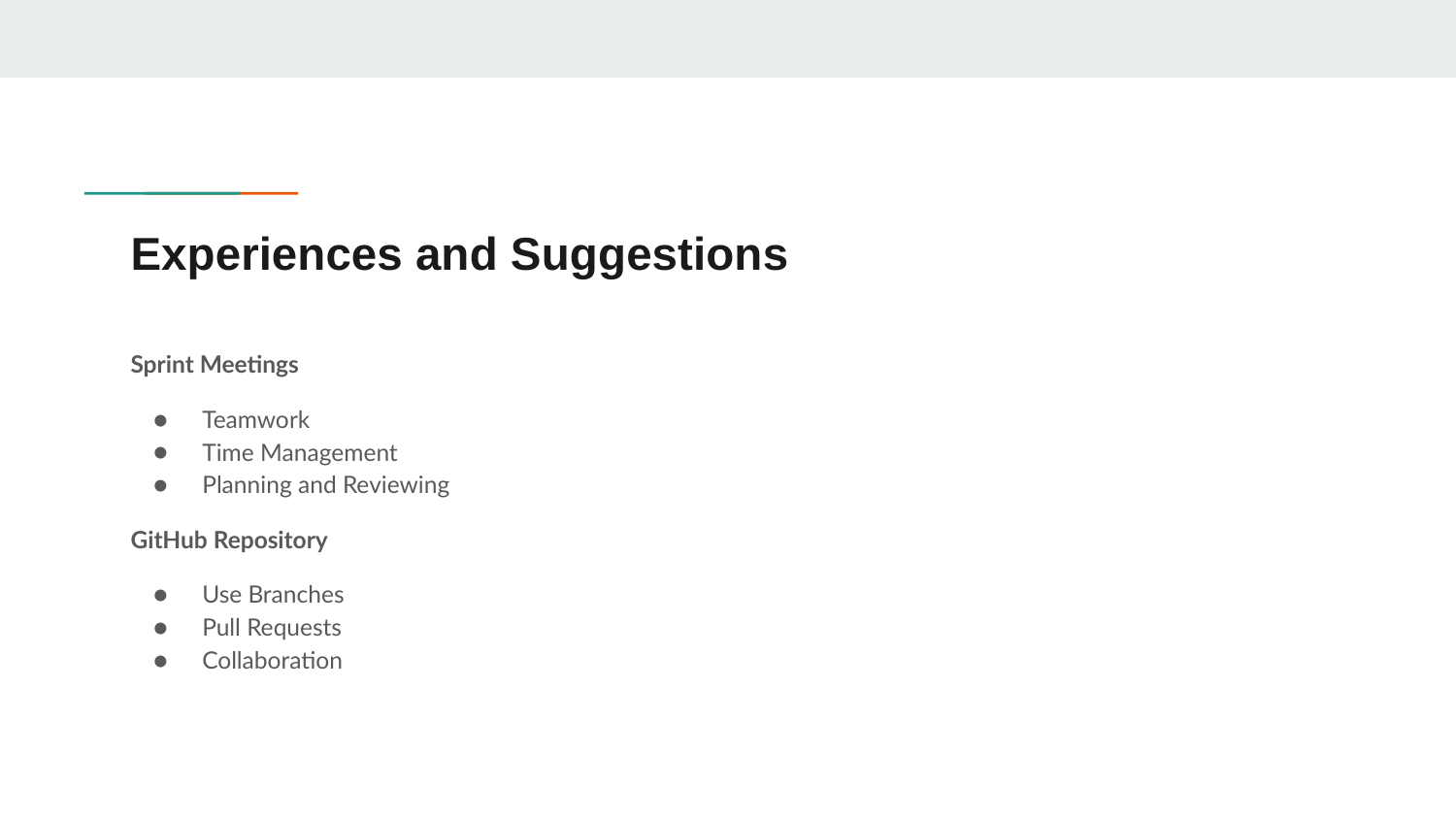

# Experiences and Suggestions
Sprint Meetings
Teamwork
Time Management
Planning and Reviewing
GitHub Repository
Use Branches
Pull Requests
Collaboration